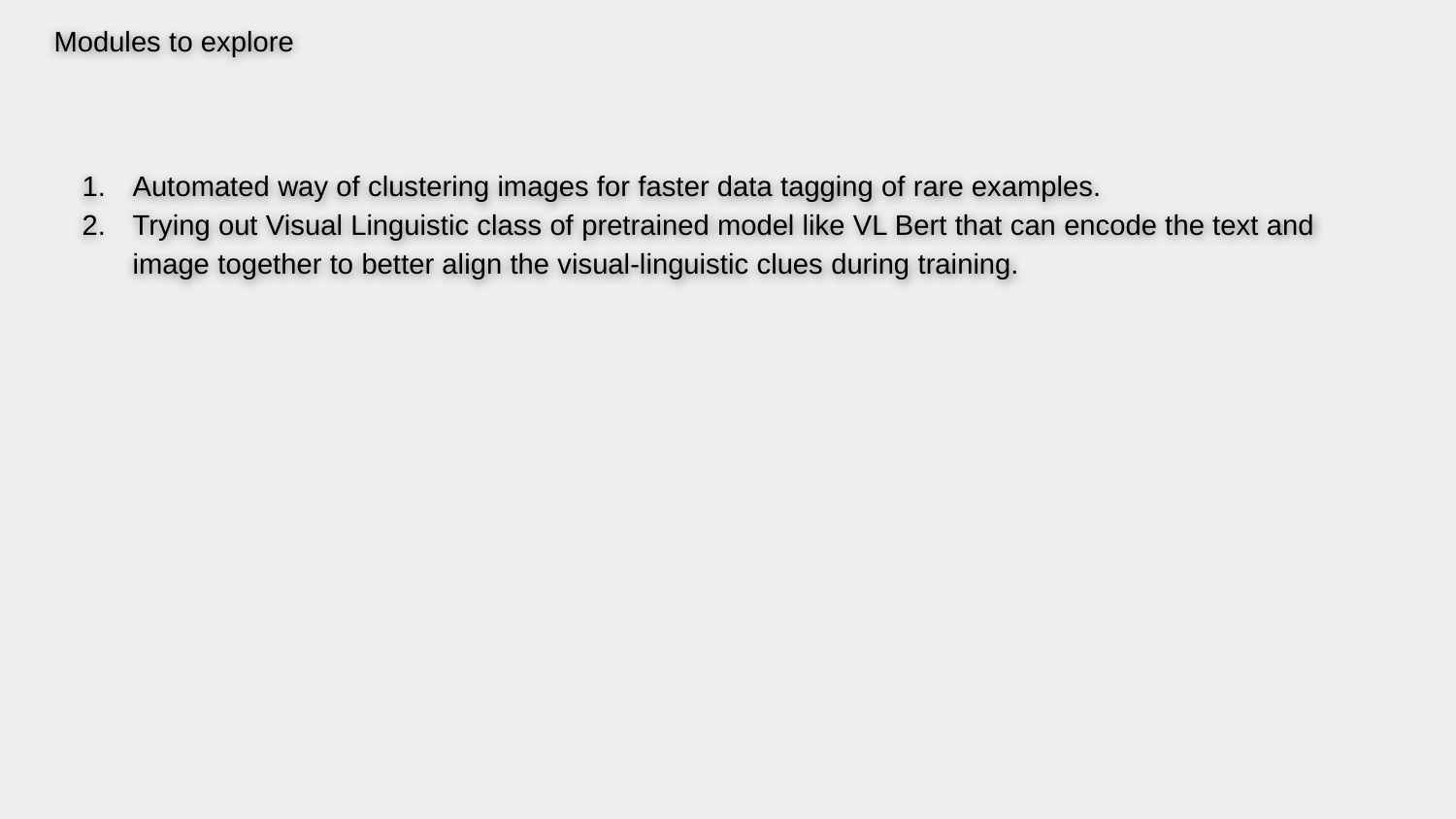

Modules to explore
Automated way of clustering images for faster data tagging of rare examples.
Trying out Visual Linguistic class of pretrained model like VL Bert that can encode the text and image together to better align the visual-linguistic clues during training.